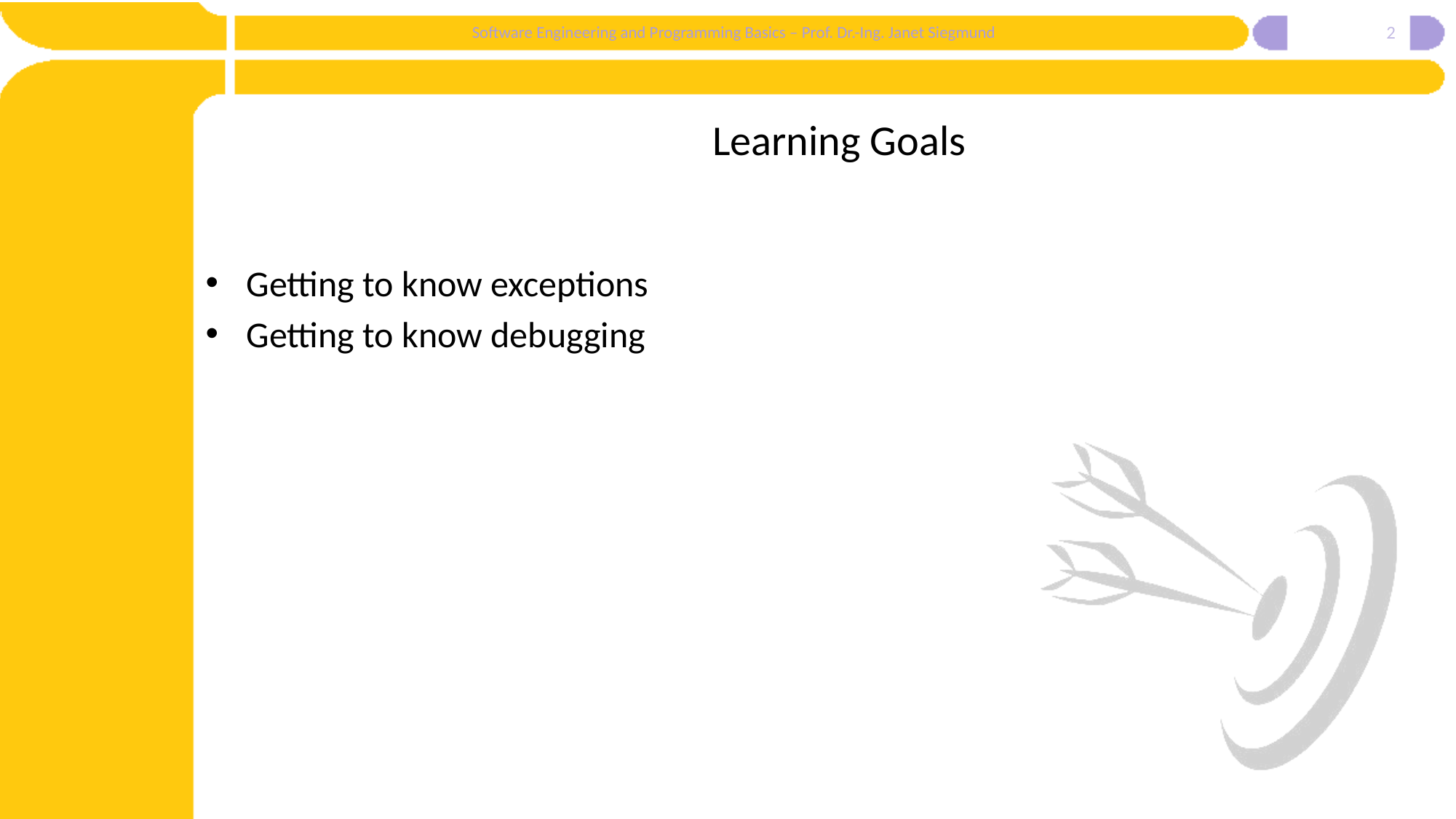

2
# Learning Goals
Getting to know exceptions
Getting to know debugging